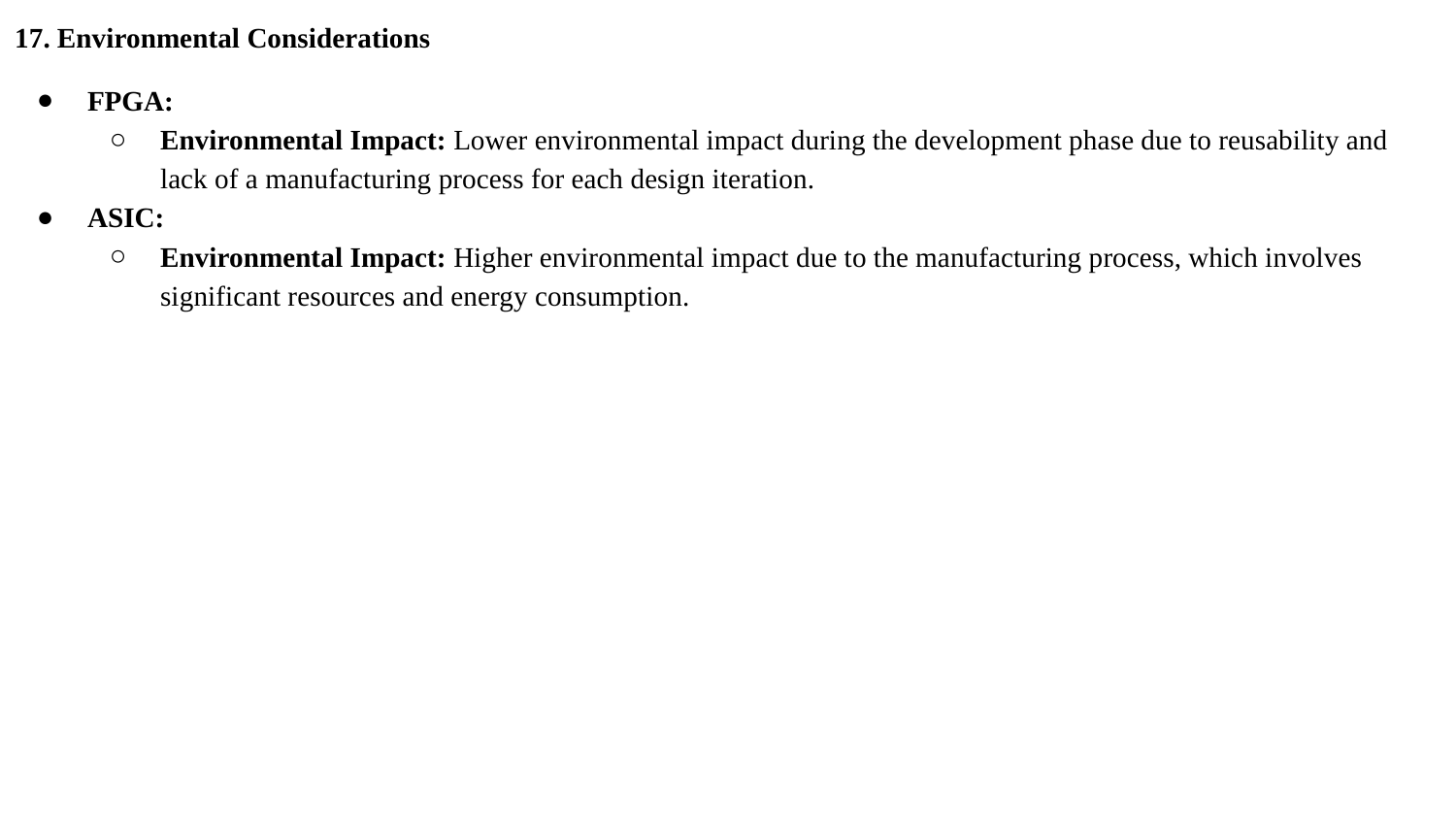

17. Environmental Considerations
FPGA:
Environmental Impact: Lower environmental impact during the development phase due to reusability and lack of a manufacturing process for each design iteration.
ASIC:
Environmental Impact: Higher environmental impact due to the manufacturing process, which involves significant resources and energy consumption.